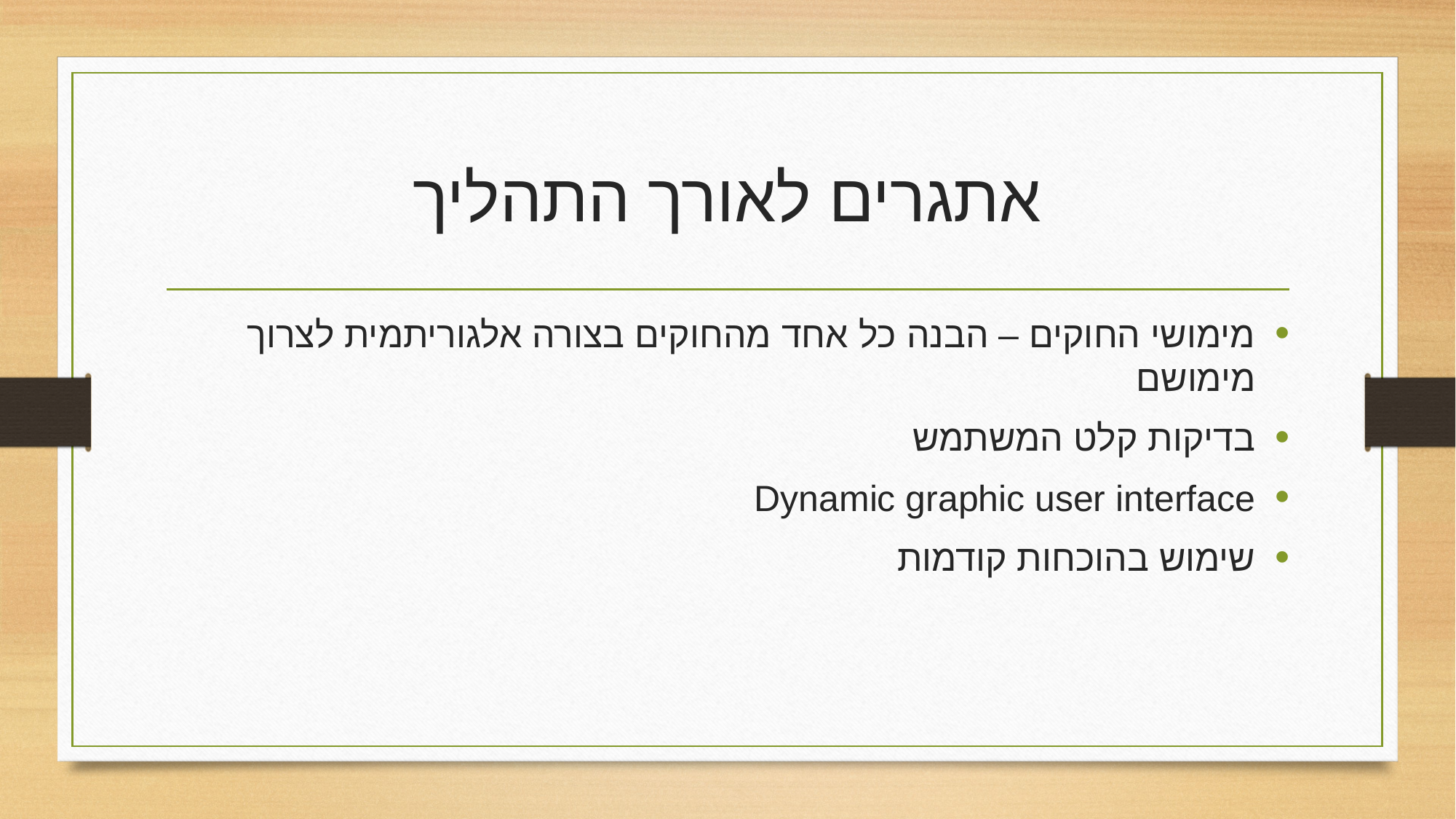

# אתגרים לאורך התהליך
מימושי החוקים – הבנה כל אחד מהחוקים בצורה אלגוריתמית לצרוך מימושם
בדיקות קלט המשתמש
Dynamic graphic user interface
שימוש בהוכחות קודמות